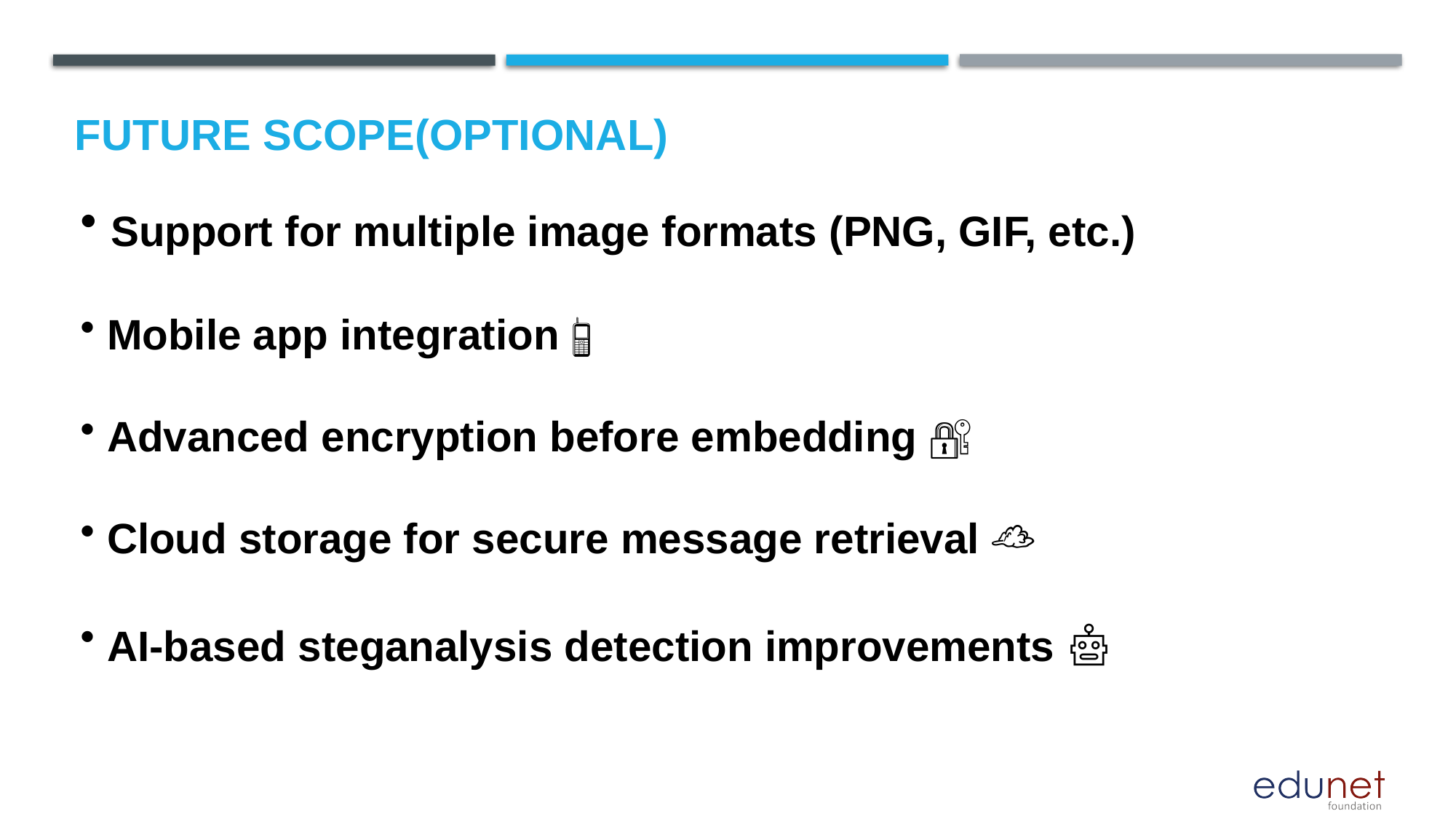

Future scope(optional)
 Support for multiple image formats (PNG, GIF, etc.)

 Mobile app integration 📱

 Advanced encryption before embedding 🔐

 Cloud storage for secure message retrieval ☁️

 AI-based steganalysis detection improvements 🤖